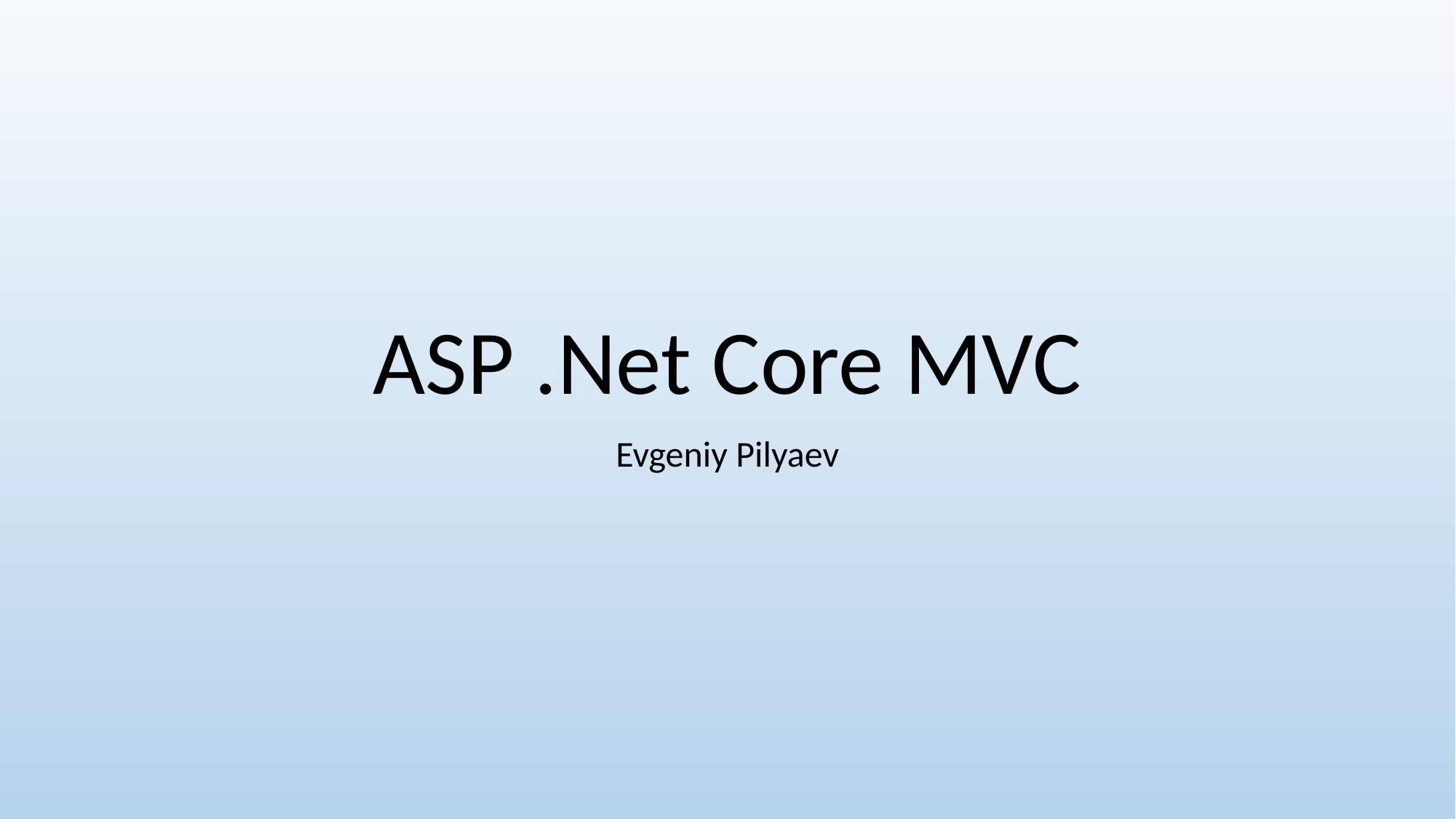

# ASP .Net Core MVC
Evgeniy Pilyaev